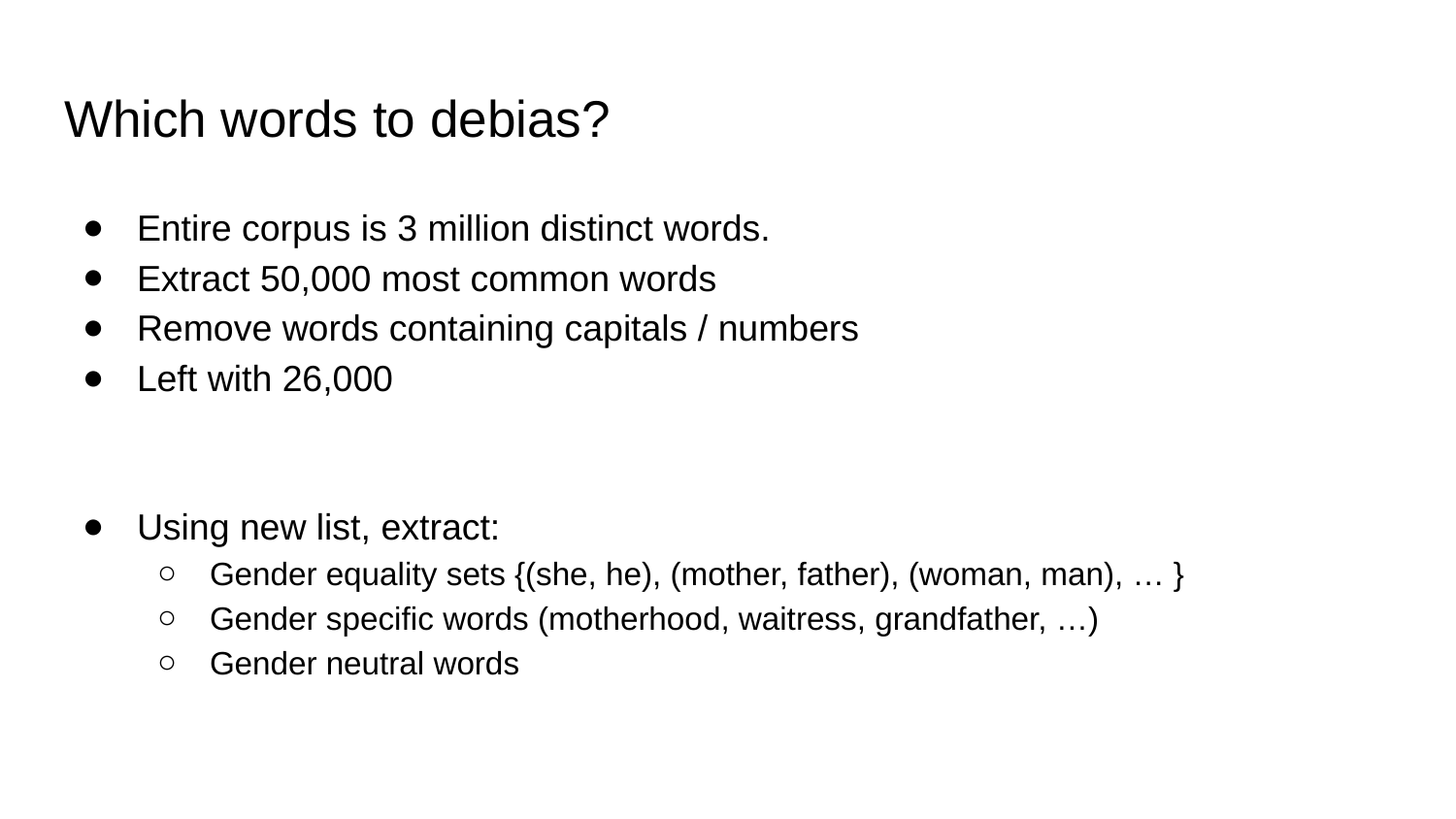

# Which words to debias?
Entire corpus is 3 million distinct words.
Extract 50,000 most common words
Remove words containing capitals / numbers
Left with 26,000

Using new list, extract:
Gender equality sets {(she, he), (mother, father), (woman, man), … }
Gender specific words (motherhood, waitress, grandfather, …)
Gender neutral words